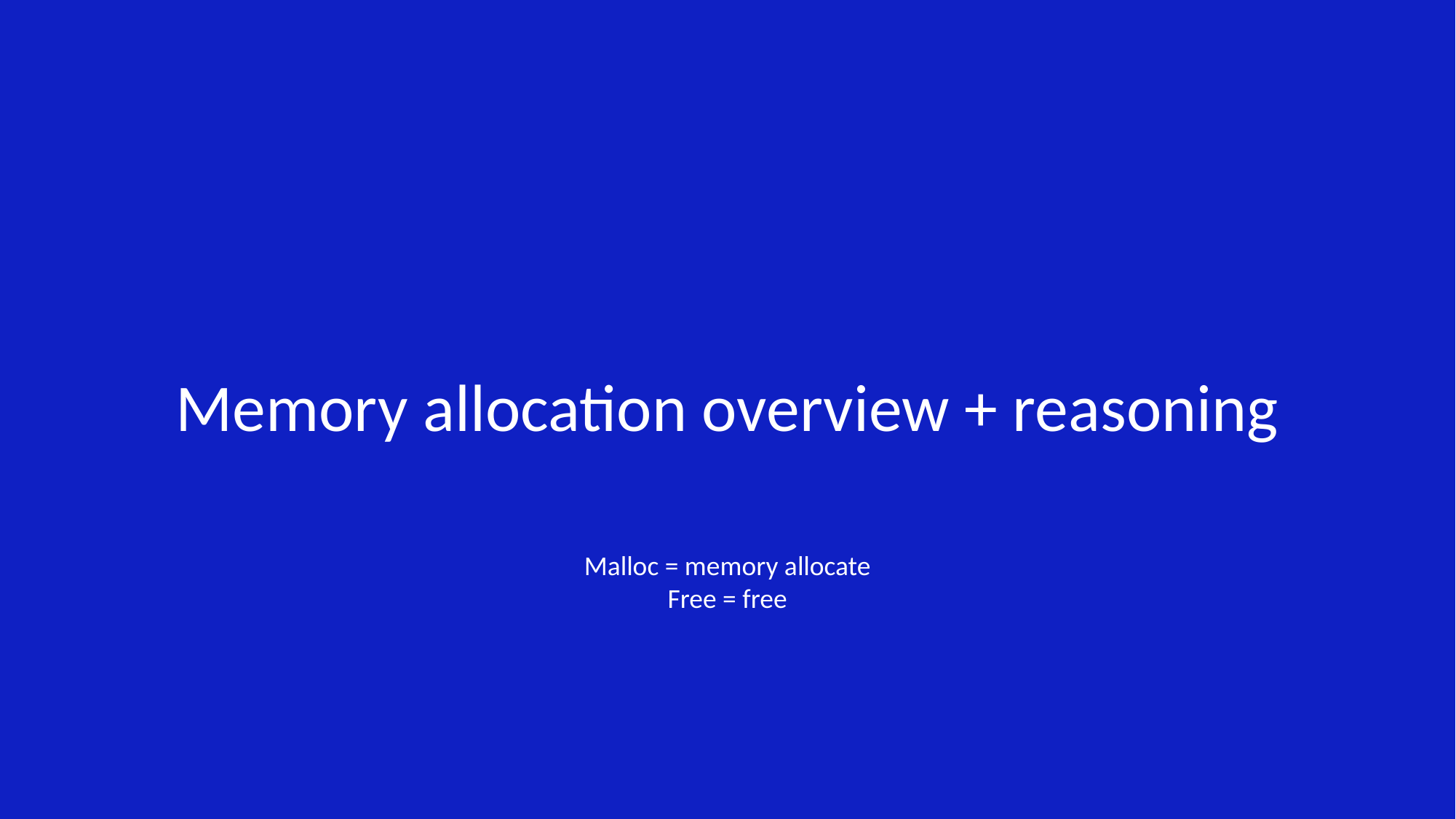

# Memory allocation overview + reasoning
Malloc = memory allocate
Free = free